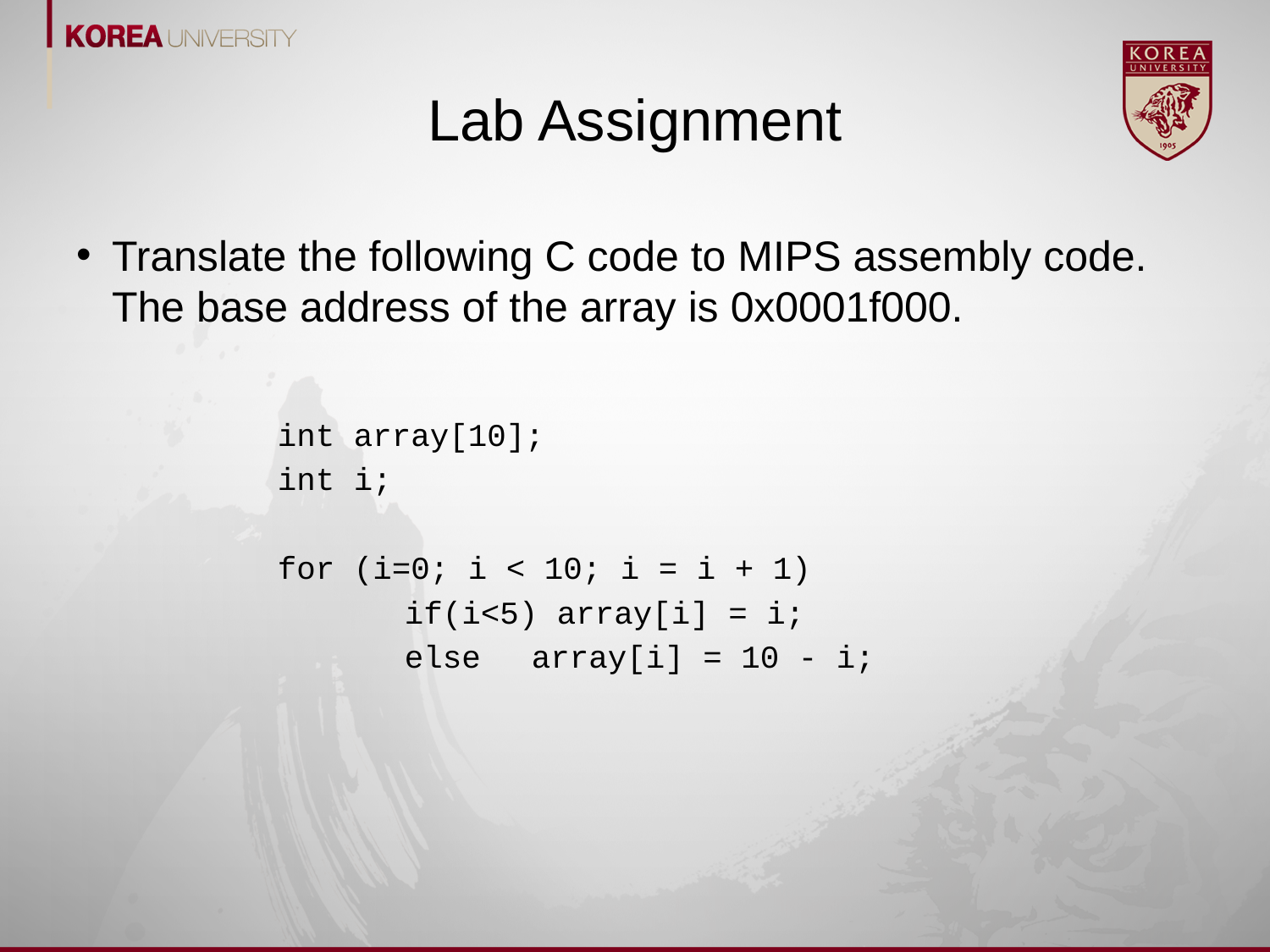

# Lab Assignment
Translate the following C code to MIPS assembly code. The base address of the array is 0x0001f000.
	int array[10];
	int i;

	for (i=0; i < 10; i = i + 1)
  	if(i<5) array[i] = i;
		else	array[i] = 10 - i;